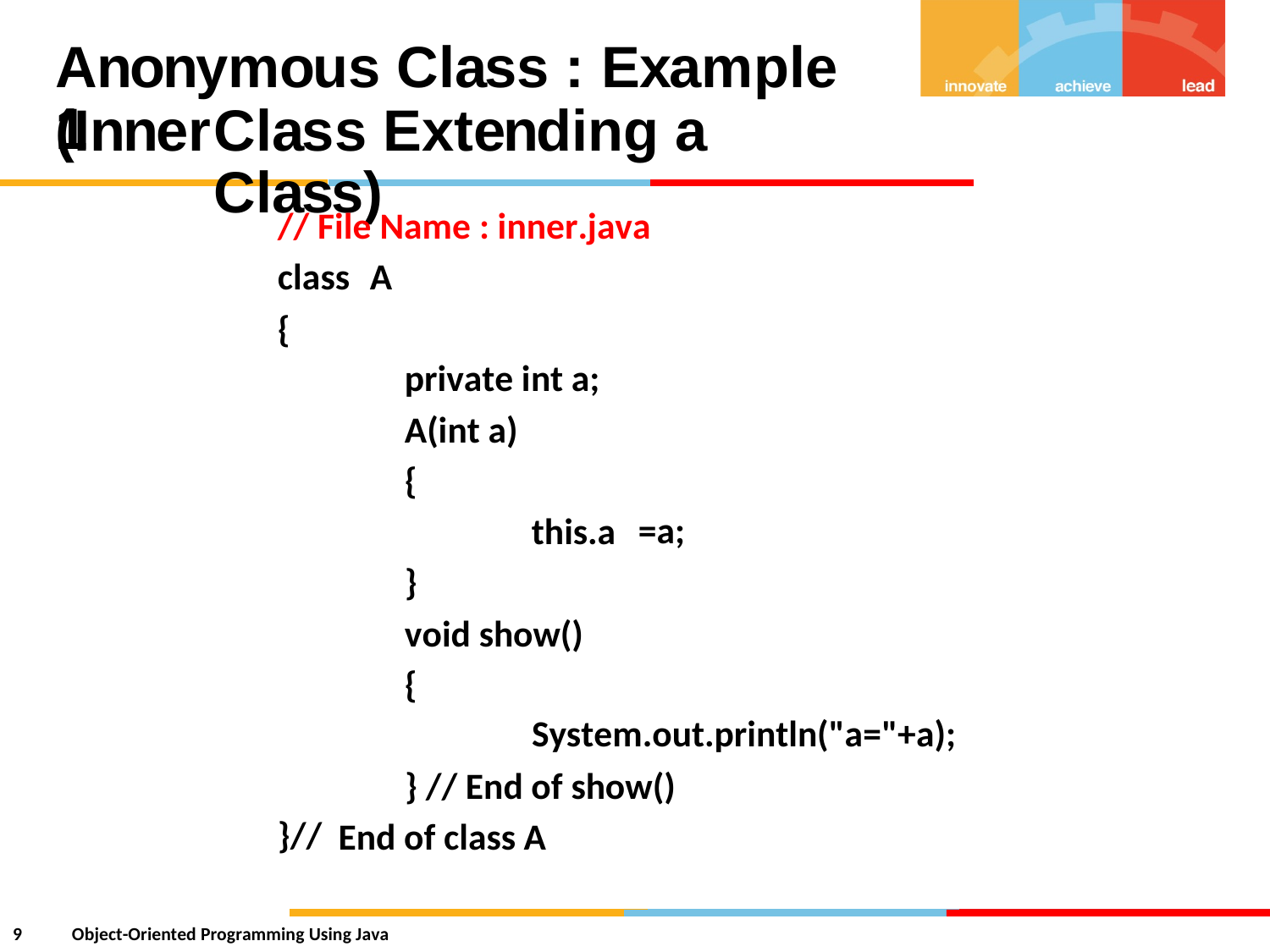

Anonymous Class : Example 1
(Inner
Class Extending a Class)

// File Name : inner.java
class
{
A
private int a;
A(int a)
{
this.a
}
void show()
{
=a;
System.out.println("a="+a);
} // End of show()
End of class A
}//

9
Object-Oriented Programming Using Java